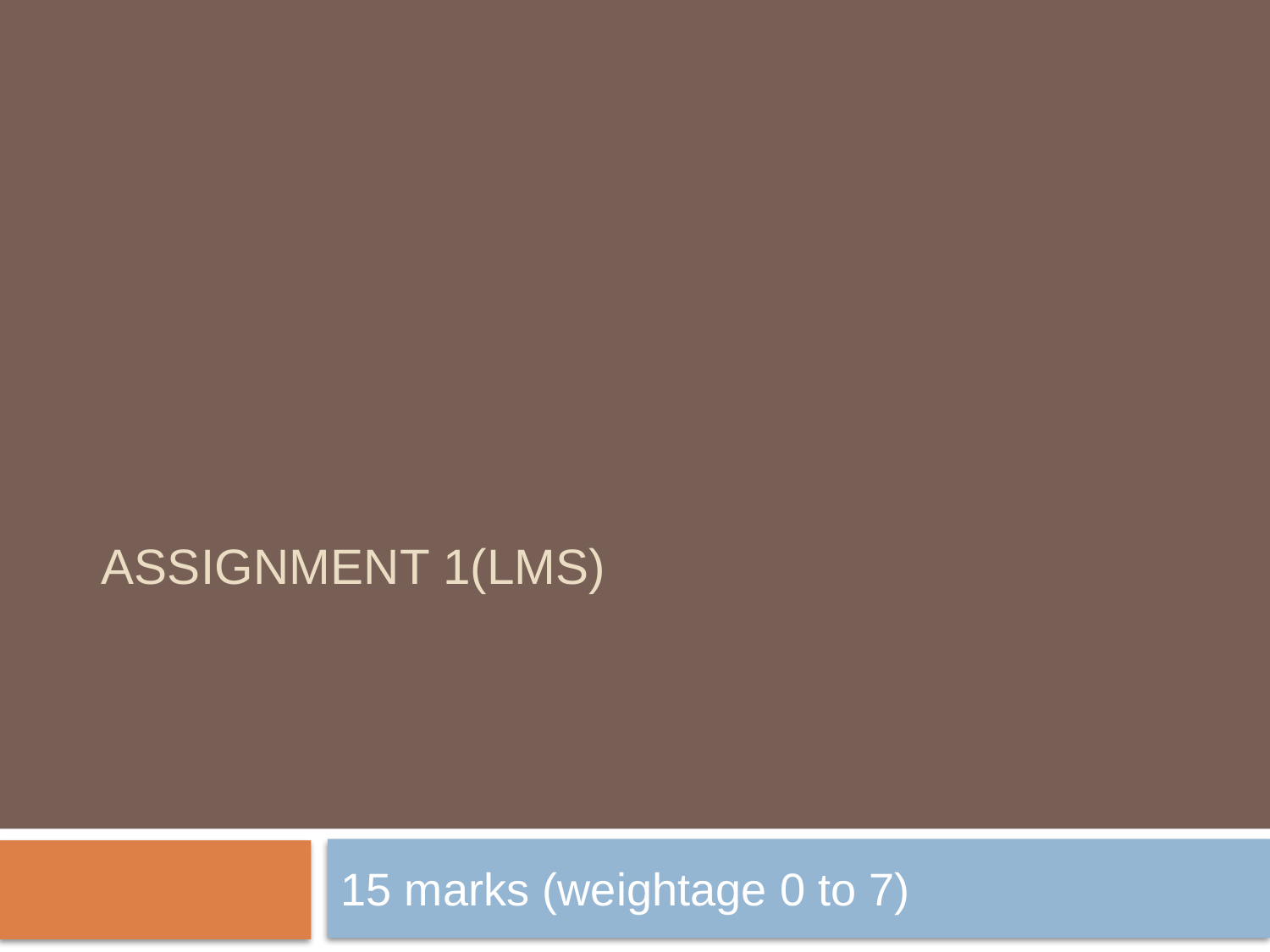

# Assignment 1(LMS)
15 marks (weightage 0 to 7)